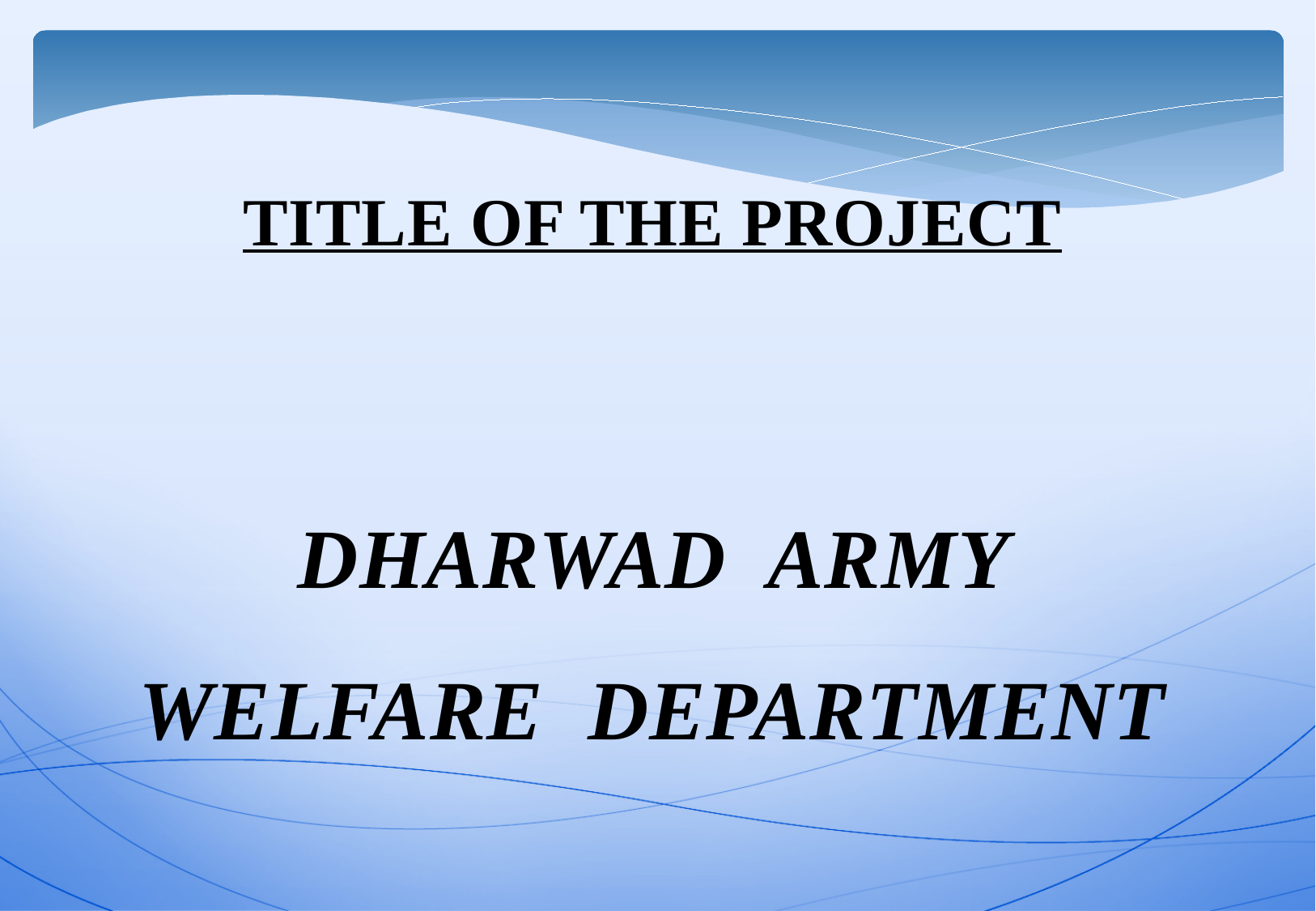

TITLE OF THE PROJECT

DHARWAD  ARMY WELFARE  DEPARTMENT